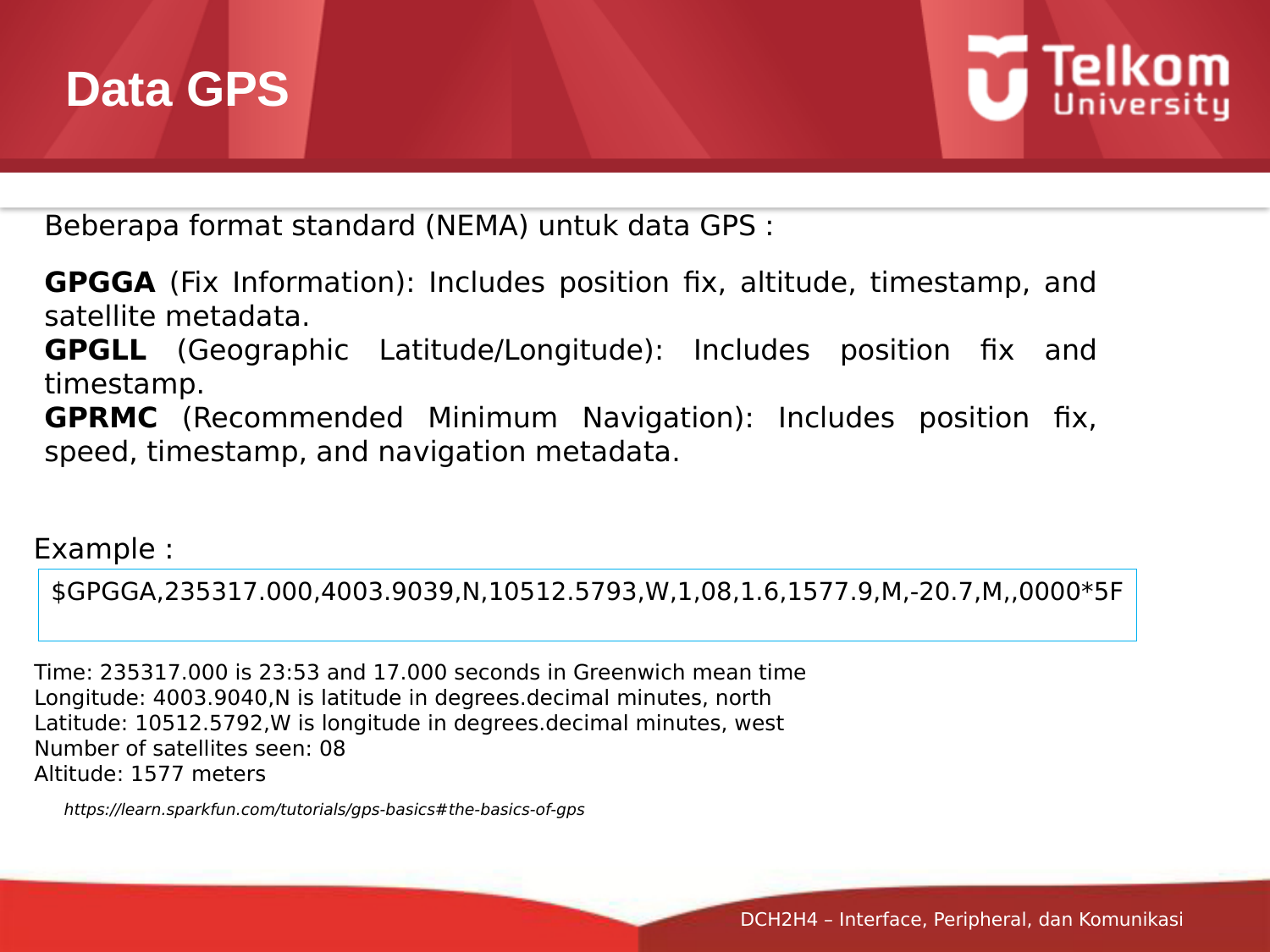

# Data GPS
Beberapa format standard (NEMA) untuk data GPS :
GPGGA (Fix Information): Includes position fix, altitude, timestamp, and satellite metadata.
GPGLL (Geographic Latitude/Longitude): Includes position fix and timestamp.
GPRMC (Recommended Minimum Navigation): Includes position fix, speed, timestamp, and navigation metadata.
Example :
$GPGGA,235317.000,4003.9039,N,10512.5793,W,1,08,1.6,1577.9,M,-20.7,M,,0000*5F

Time: 235317.000 is 23:53 and 17.000 seconds in Greenwich mean time
Longitude: 4003.9040,N is latitude in degrees.decimal minutes, north
Latitude: 10512.5792,W is longitude in degrees.decimal minutes, west
Number of satellites seen: 08
Altitude: 1577 meters
https://learn.sparkfun.com/tutorials/gps-basics#the-basics-of-gps